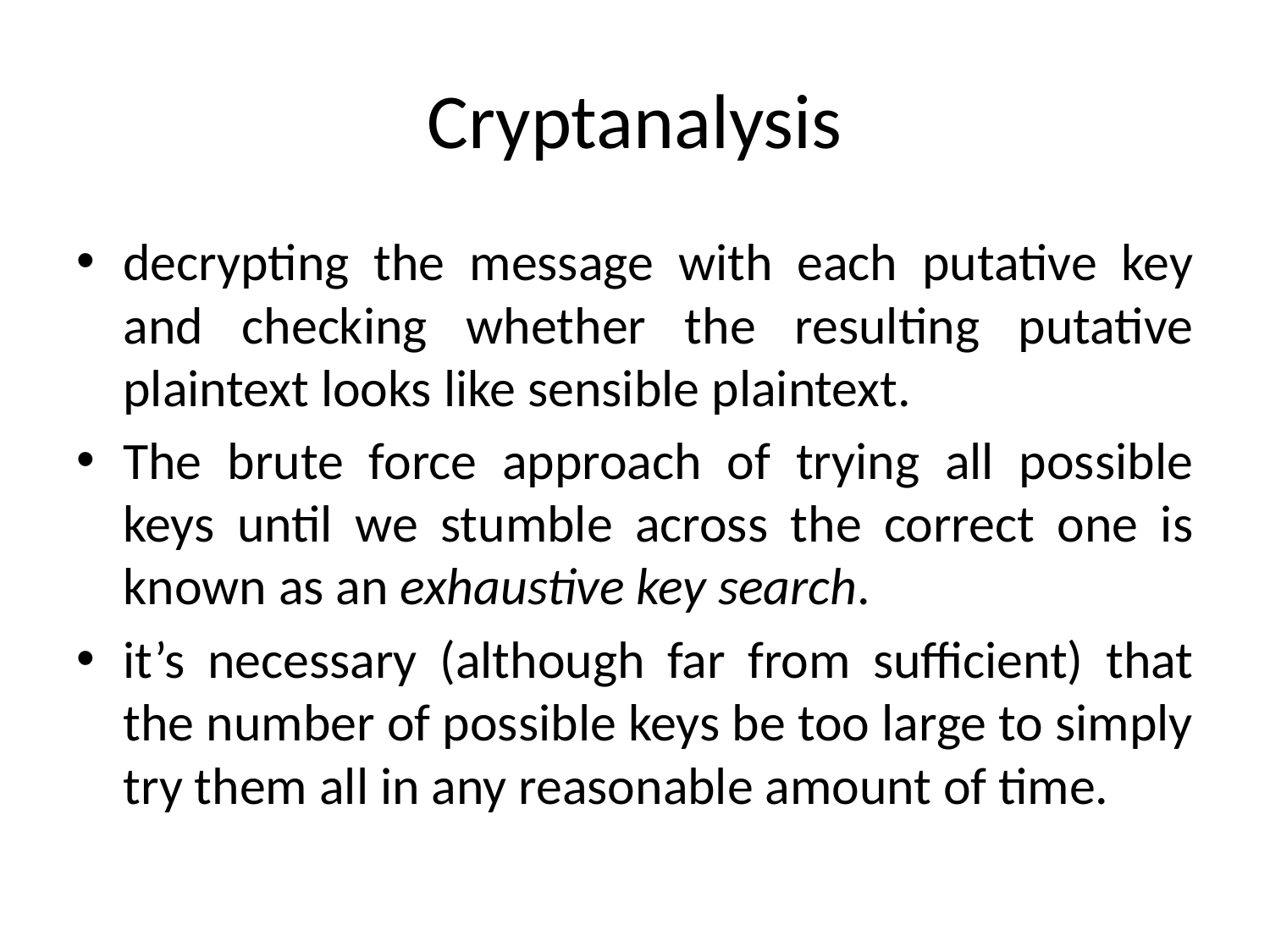

# Cryptanalysis
decrypting the message with each putative key and checking whether the resulting putative plaintext looks like sensible plaintext.
The brute force approach of trying all possible keys until we stumble across the correct one is known as an exhaustive key search.
it’s necessary (although far from sufficient) that the number of possible keys be too large to simply try them all in any reasonable amount of time.